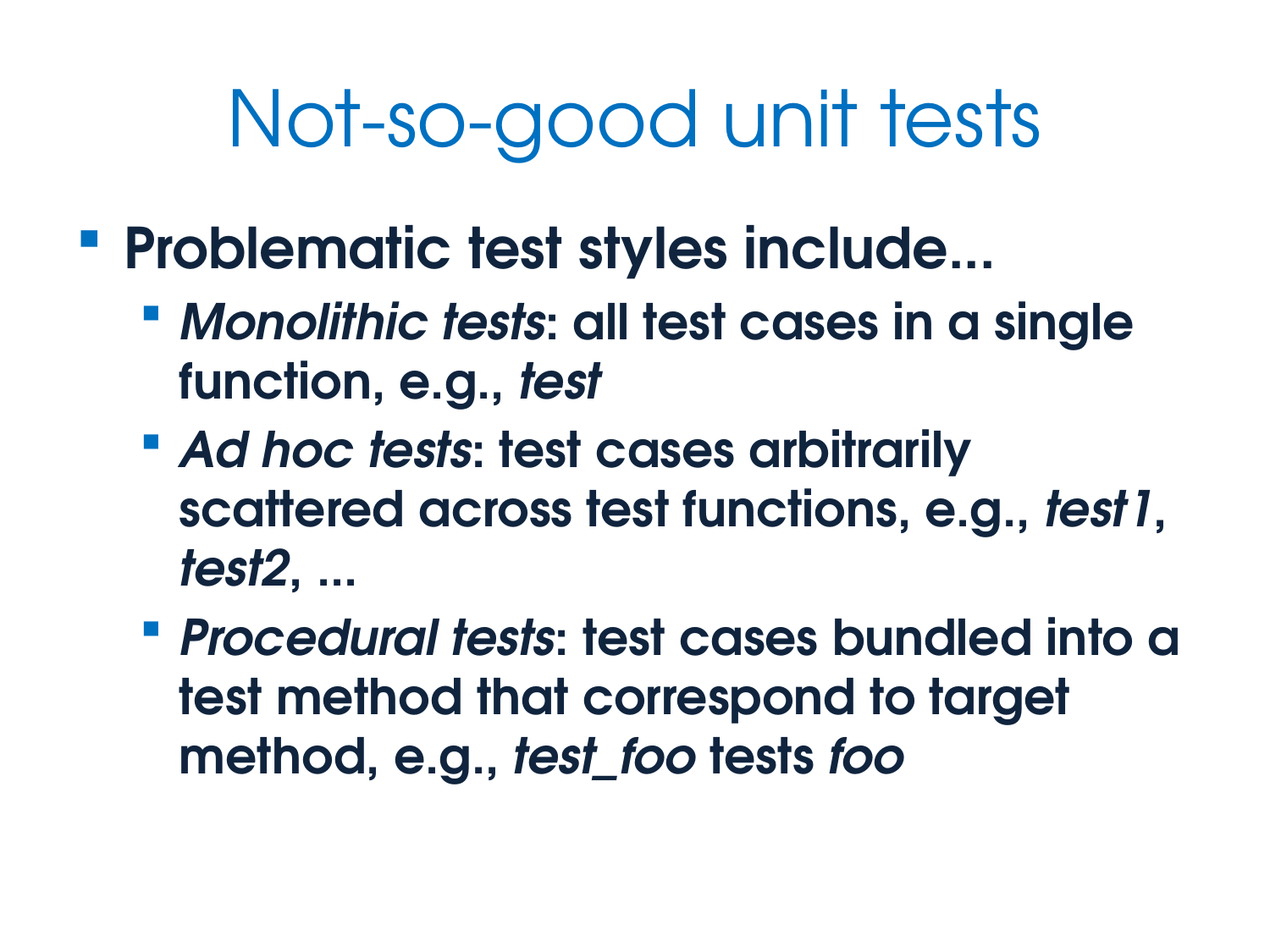

# Not-so-good unit tests
Problematic test styles include...
Monolithic tests: all test cases in a single function, e.g., test
Ad hoc tests: test cases arbitrarily scattered across test functions, e.g., test1, test2, ...
Procedural tests: test cases bundled into a test method that correspond to target method, e.g., test_foo tests foo